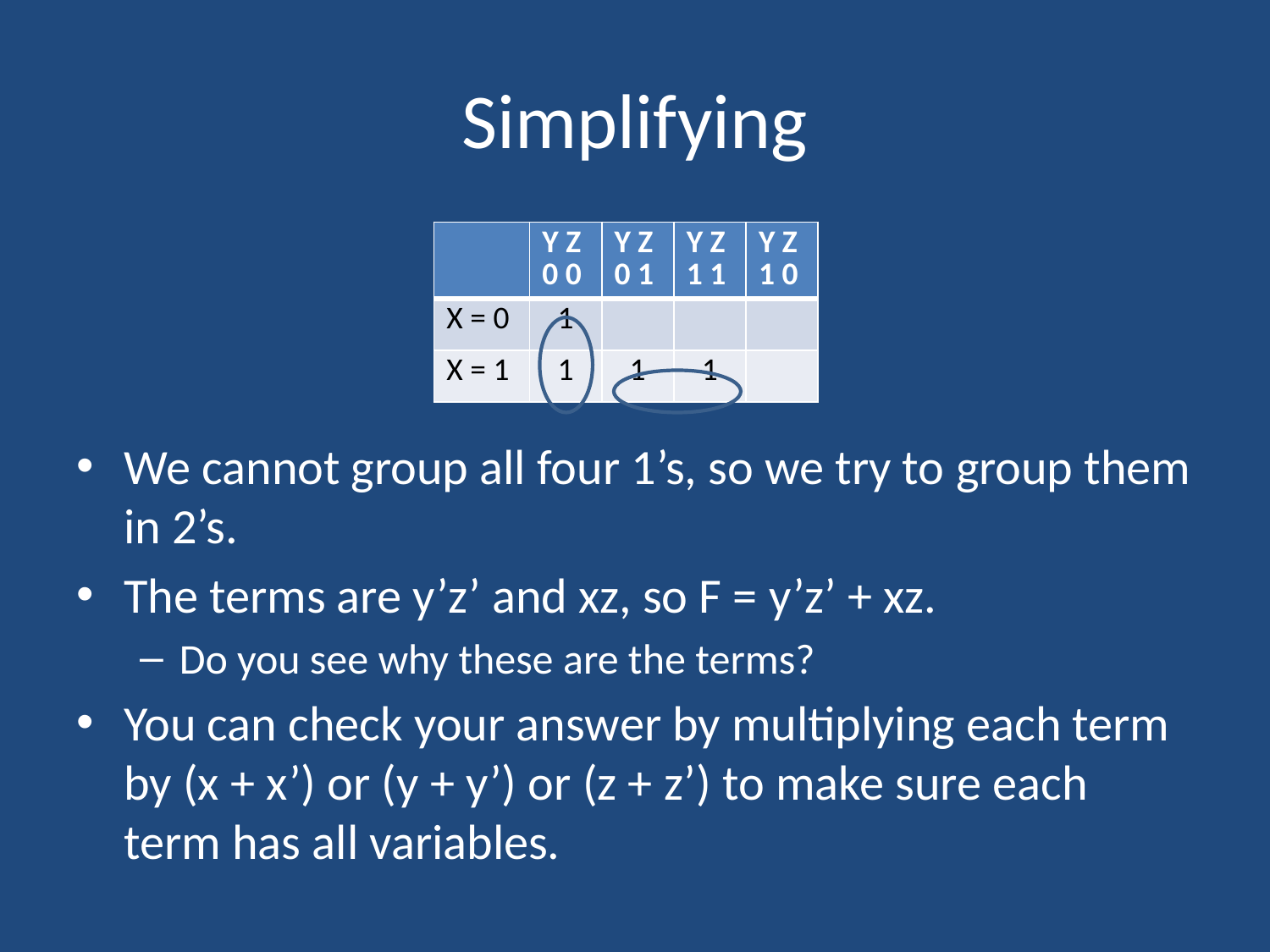

# Simplifying

We cannot group all four 1’s, so we try to group them in 2’s.
The terms are y’z’ and xz, so F = y’z’ + xz.
Do you see why these are the terms?
You can check your answer by multiplying each term by (x + x’) or (y + y’) or (z + z’) to make sure each term has all variables.
|  | Y Z 0 0 | Y Z 0 1 | Y Z 1 1 | Y Z 1 0 |
| --- | --- | --- | --- | --- |
| X = 0 | 1 |  |  |  |
| X = 1 | 1 | 1 | 1 |  |